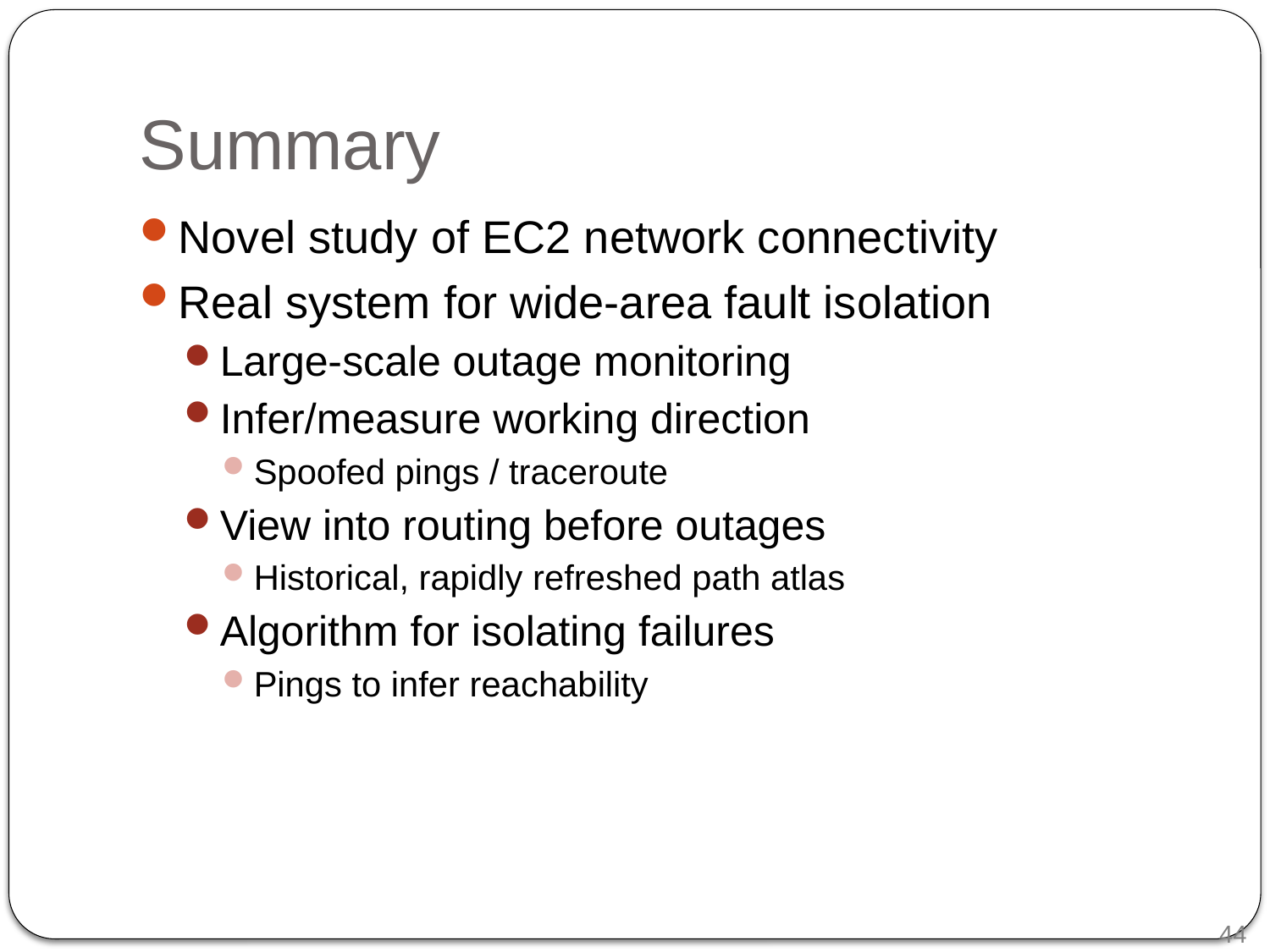

# Summary
Novel study of EC2 network connectivity
Real system for wide-area fault isolation
Large-scale outage monitoring
Infer/measure working direction
Spoofed pings / traceroute
View into routing before outages
Historical, rapidly refreshed path atlas
Algorithm for isolating failures
Pings to infer reachability